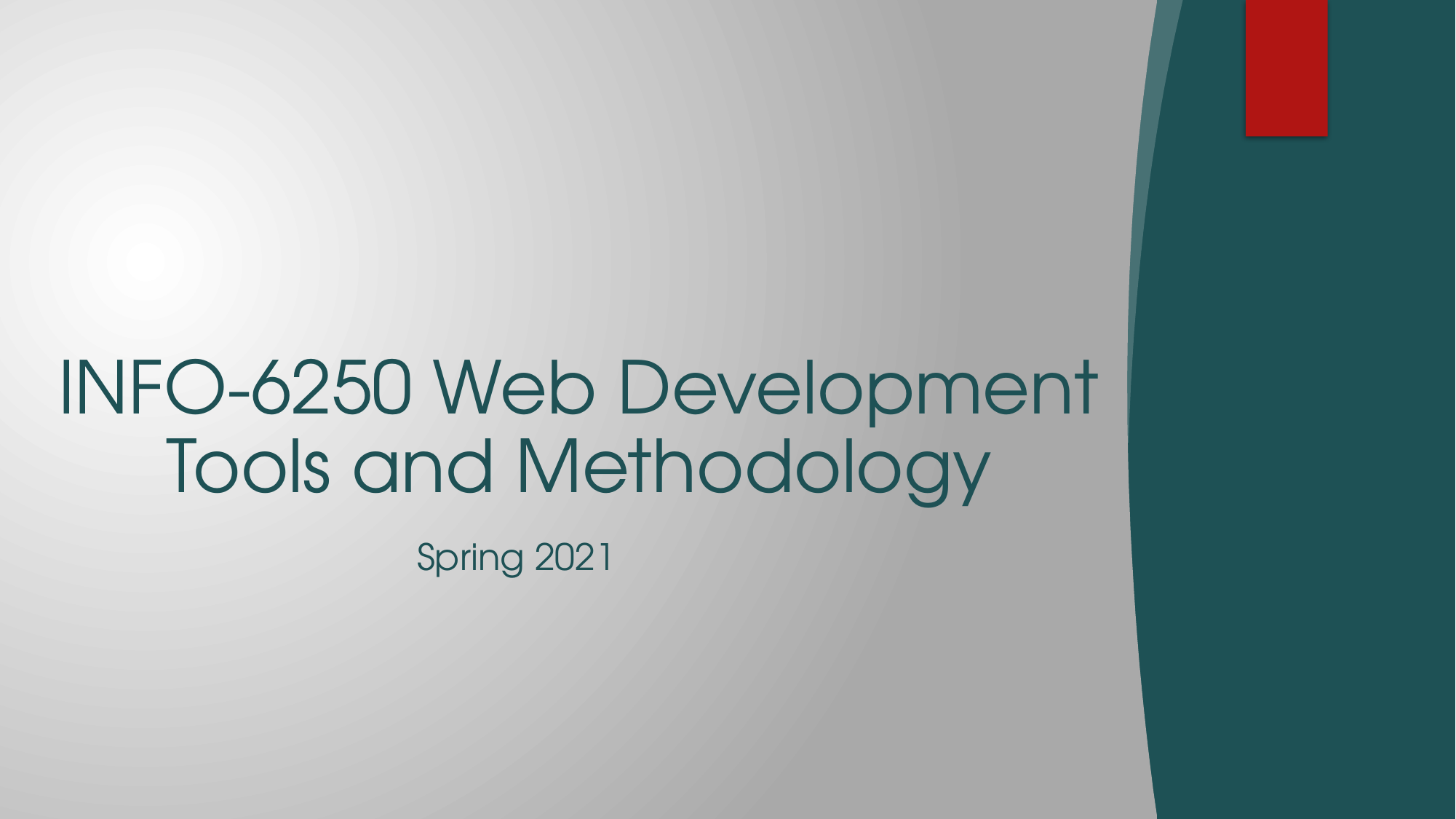

# INFO-6250 Web Development Tools and Methodology
Spring 2021